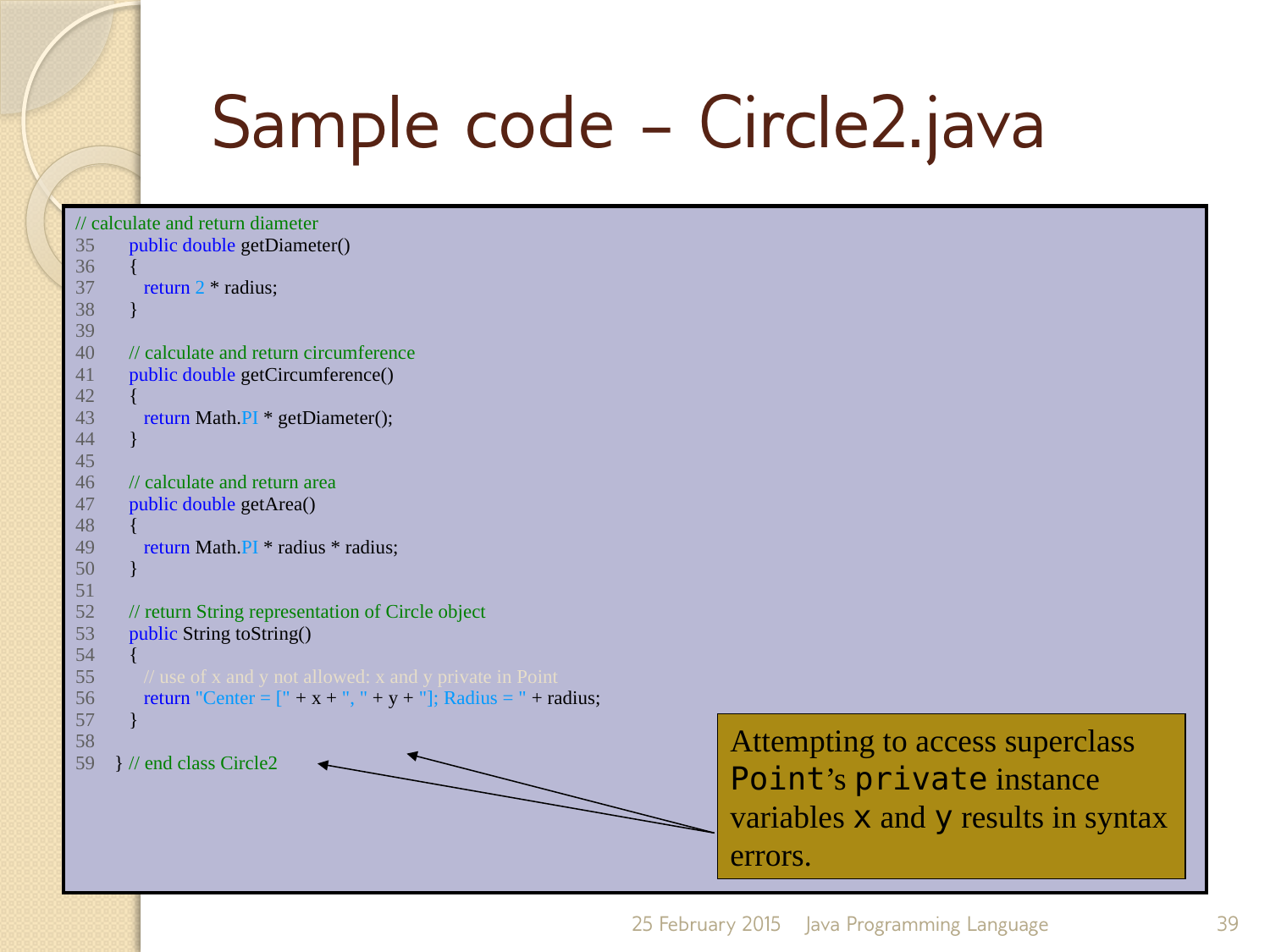

# Sample code – Circle2.java
| // calculate and return diameter 35 public double getDiameter() 36 { 37 return 2 \* radius; 38 } 39 40 // calculate and return circumference 41 public double getCircumference() 42 { 43 return Math.PI \* getDiameter(); 44 } 45 46 // calculate and return area 47 public double getArea() 48 { 49 return Math.PI \* radius \* radius; 50 } 51 52 // return String representation of Circle object 53 public String toString() 54 { 55 // use of x and y not allowed: x and y private in Point 56 return "Center = [" + x + ", " + y + "]; Radius = " + radius; 57 } 58 59 } // end class Circle2 |
| --- |
Attempting to access superclass Point’s private instance variables x and y results in syntax errors.

25 February 2015
Java Programming Language
39